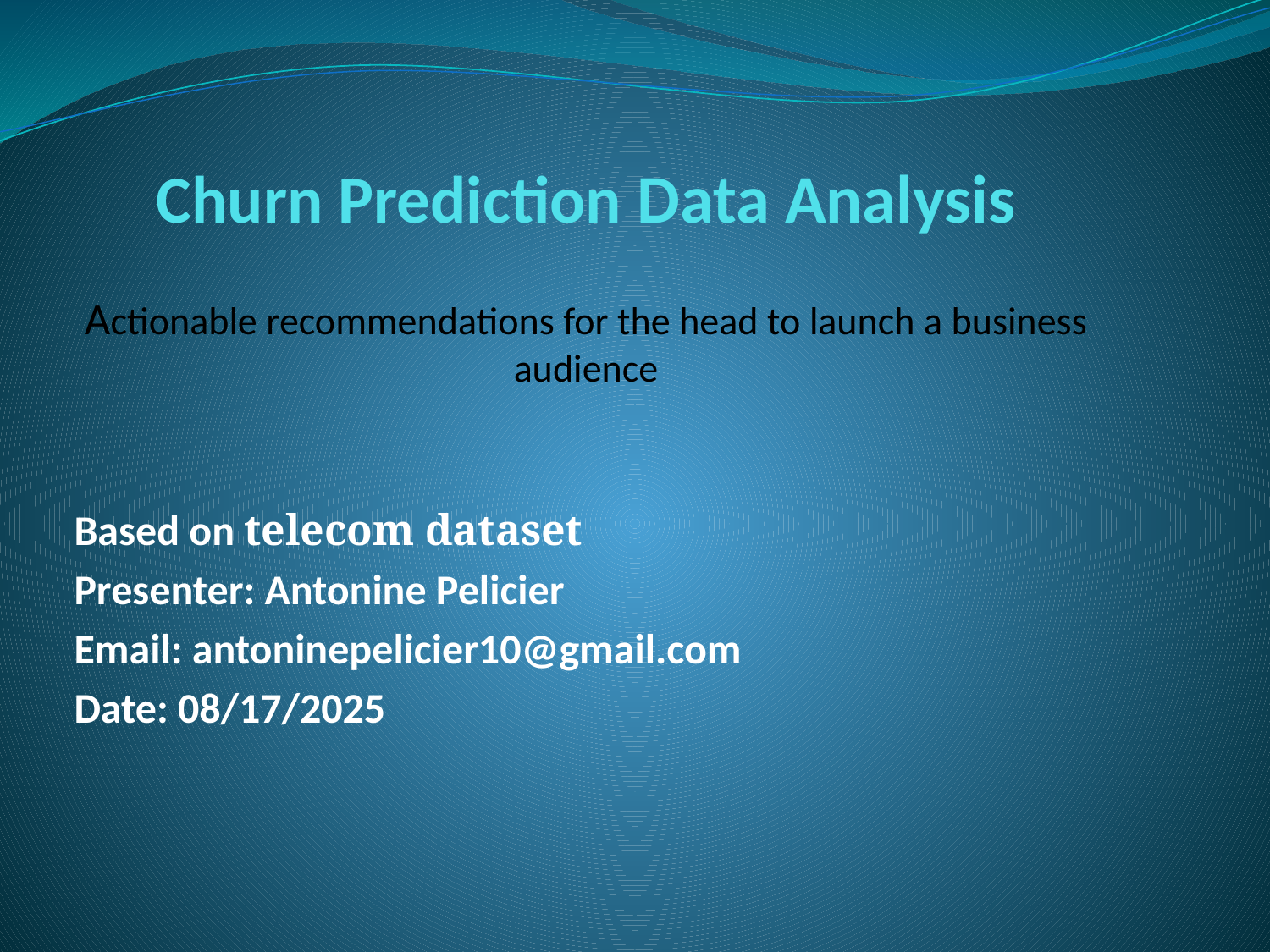

# Churn Prediction Data Analysis Actionable recommendations for the head to launch a business audience
Based on telecom dataset
Presenter: Antonine Pelicier
Email: antoninepelicier10@gmail.com
Date: 08/17/2025